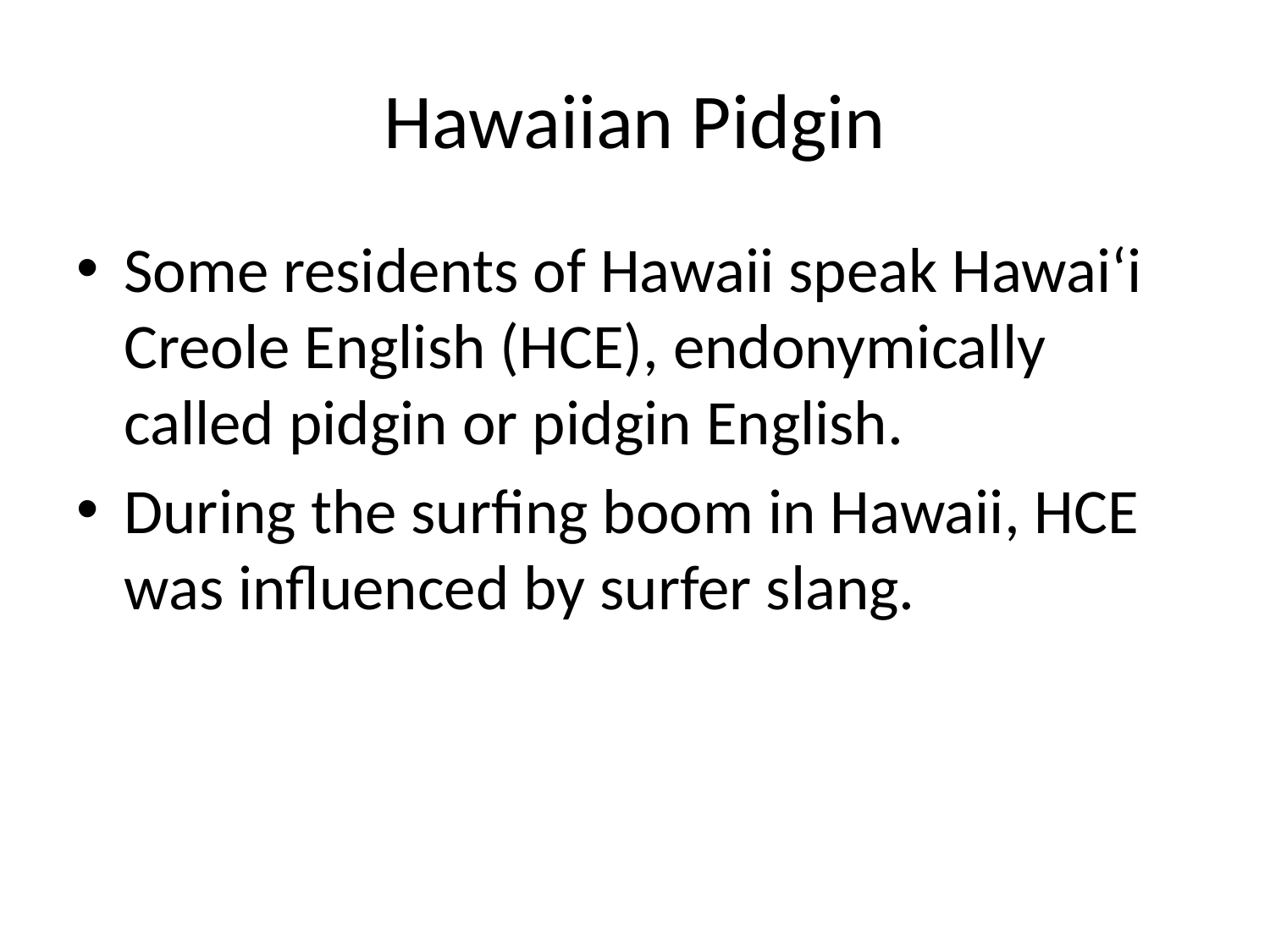

# Hawaiian Pidgin
Some residents of Hawaii speak Hawaiʻi Creole English (HCE), endonymically called pidgin or pidgin English.
During the surfing boom in Hawaii, HCE was influenced by surfer slang.